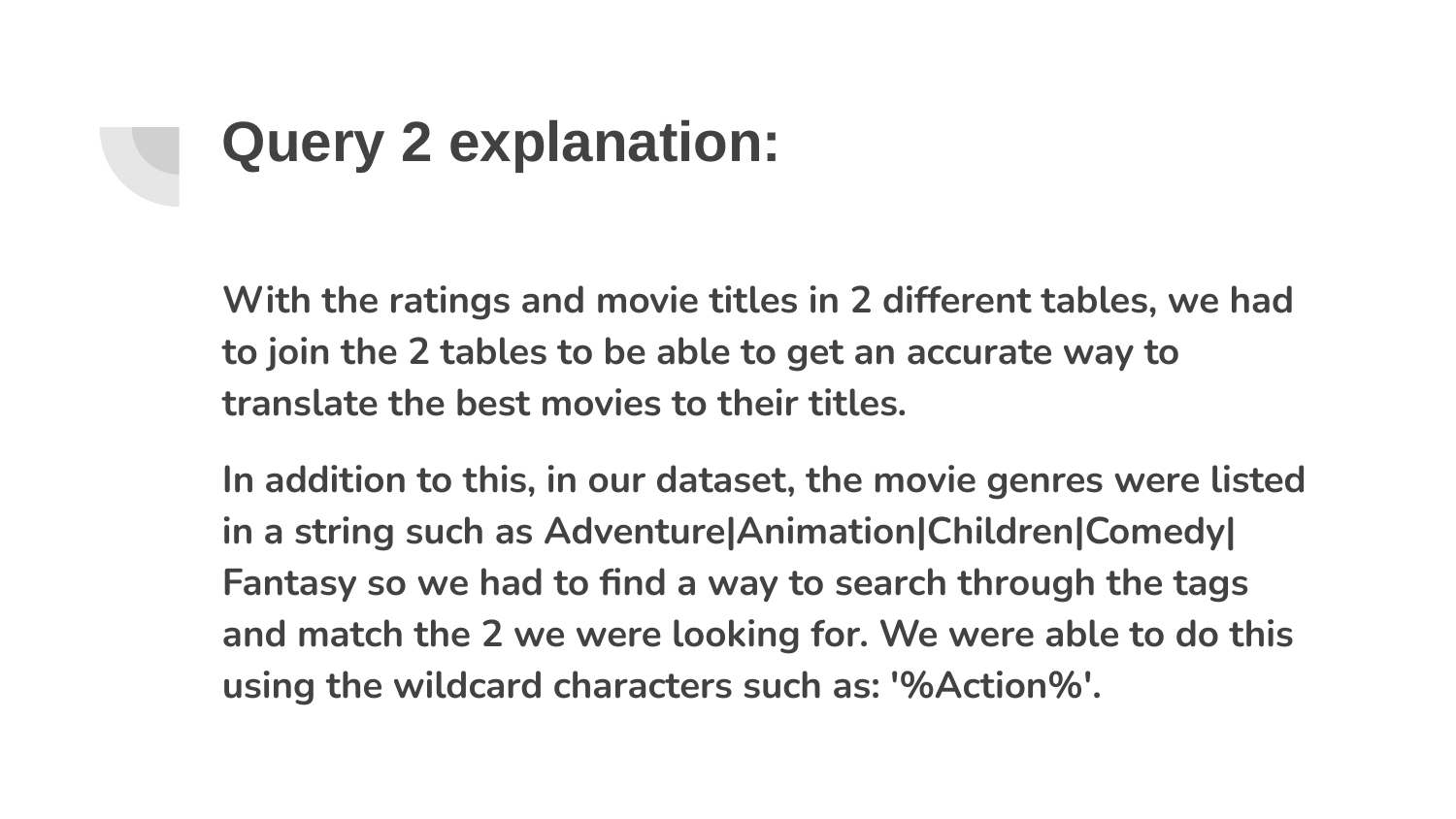

# Query 2 explanation:
With the ratings and movie titles in 2 different tables, we had to join the 2 tables to be able to get an accurate way to translate the best movies to their titles.
In addition to this, in our dataset, the movie genres were listed in a string such as Adventure|Animation|Children|Comedy|Fantasy so we had to find a way to search through the tags and match the 2 we were looking for. We were able to do this using the wildcard characters such as: '%Action%'.